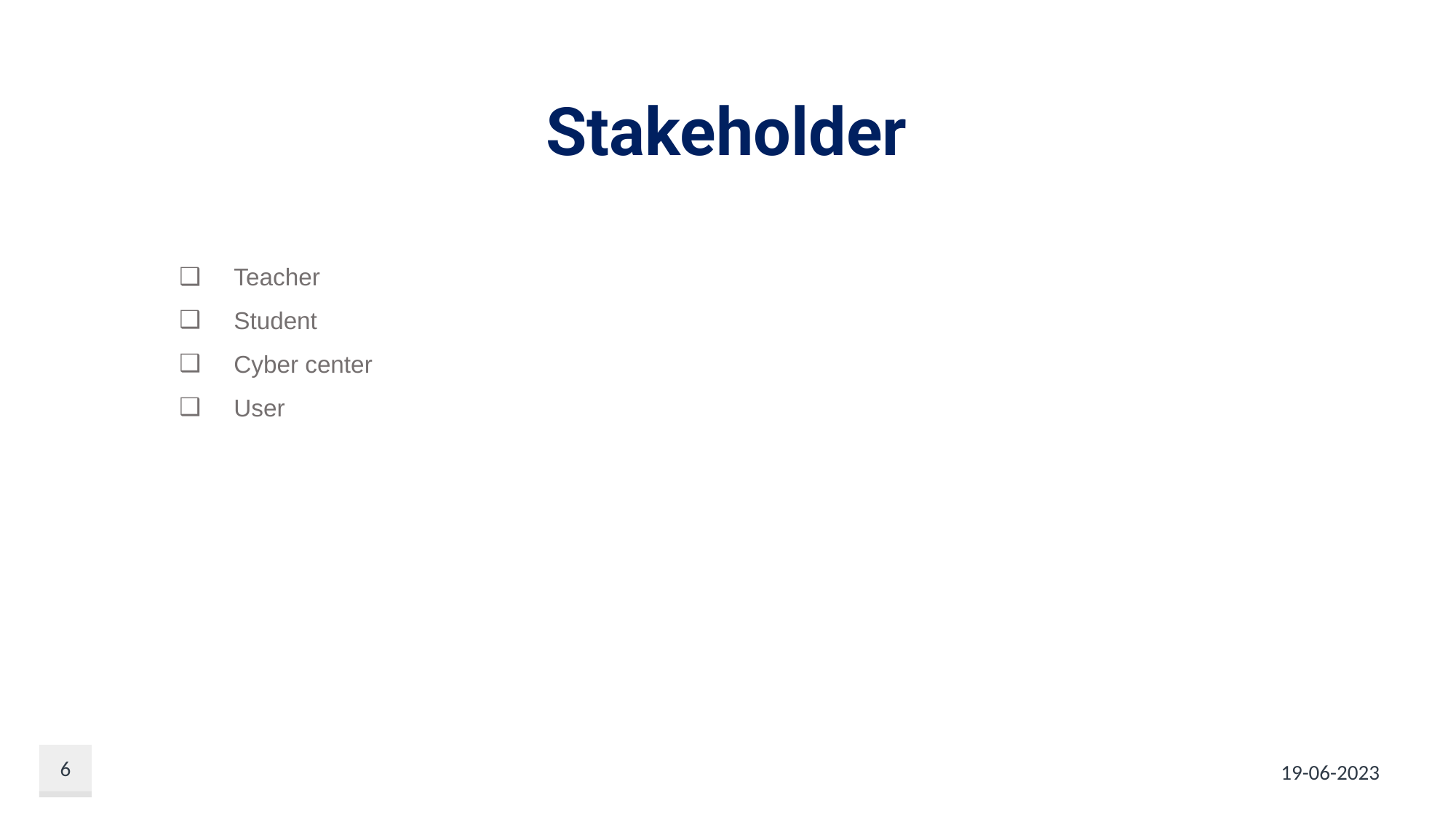

Stakeholder

Teacher
Student
Cyber center
User
6
19-06-2023